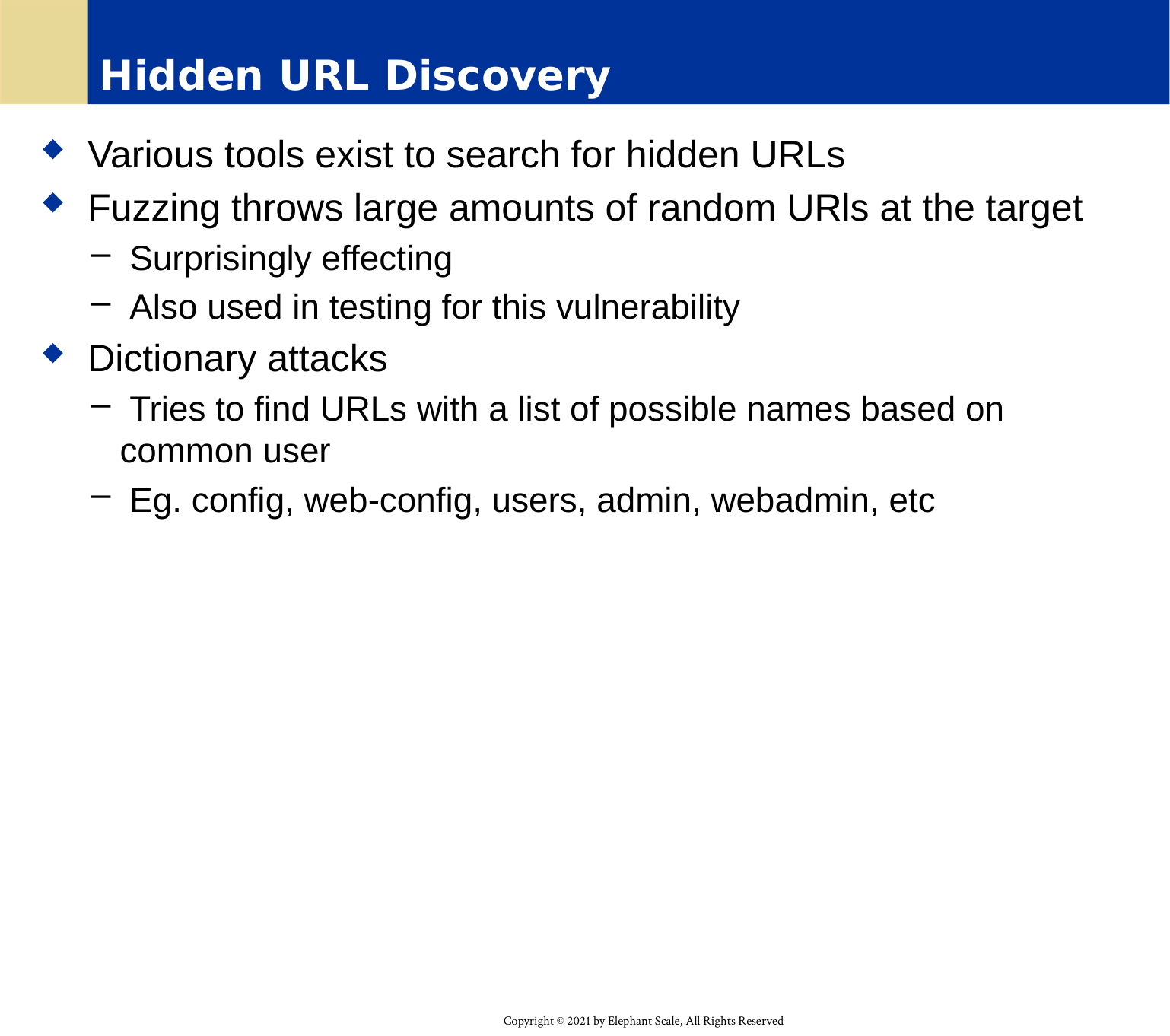

# Hidden URL Discovery
 Various tools exist to search for hidden URLs
 Fuzzing throws large amounts of random URls at the target
 Surprisingly effecting
 Also used in testing for this vulnerability
 Dictionary attacks
 Tries to find URLs with a list of possible names based on common user
 Eg. config, web-config, users, admin, webadmin, etc
Copyright © 2021 by Elephant Scale, All Rights Reserved